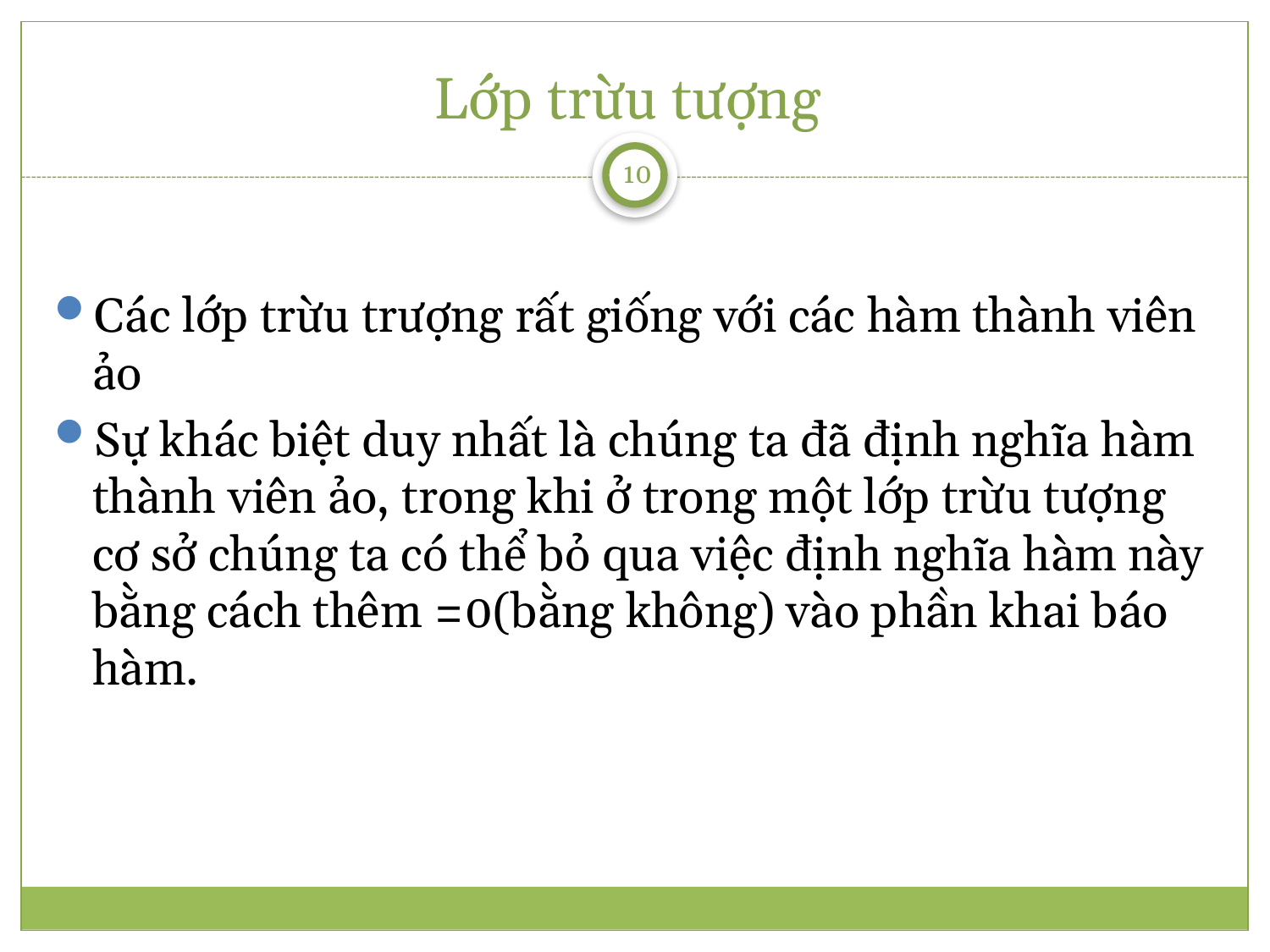

# Lớp trừu tượng
10

Các lớp trừu trượng rất giống với các hàm thành viên ảo
Sự khác biệt duy nhất là chúng ta đã định nghĩa hàm thành viên ảo, trong khi ở trong một lớp trừu tượng cơ sở chúng ta có thể bỏ qua việc định nghĩa hàm này bằng cách thêm =0(bằng không) vào phần khai báo hàm.